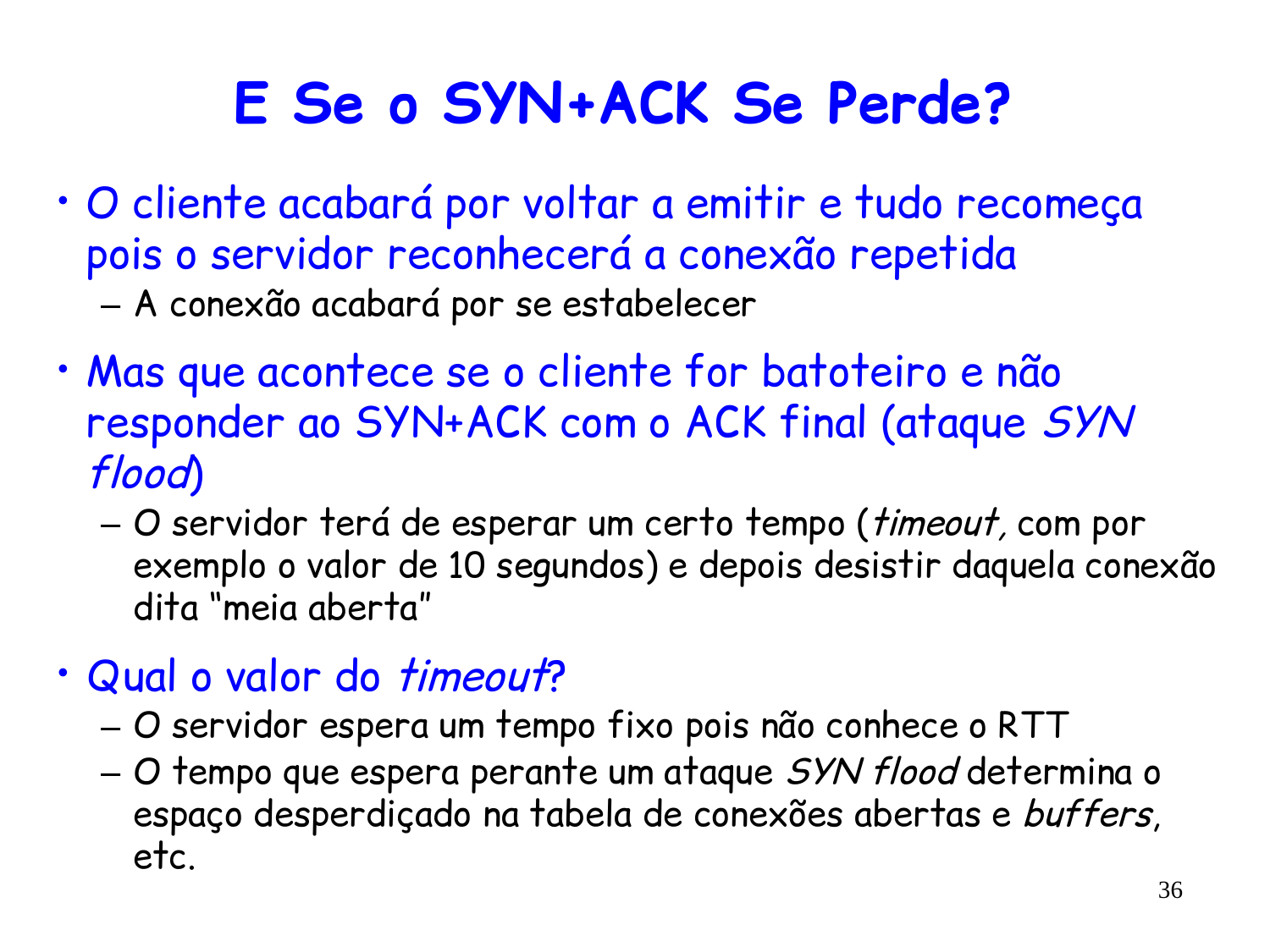

# E Se o SYN+ACK Se Perde?
O cliente acabará por voltar a emitir e tudo recomeça pois o servidor reconhecerá a conexão repetida
A conexão acabará por se estabelecer
Mas que acontece se o cliente for batoteiro e não responder ao SYN+ACK com o ACK final (ataque SYN flood)
O servidor terá de esperar um certo tempo (timeout, com por exemplo o valor de 10 segundos) e depois desistir daquela conexão dita “meia aberta”
Qual o valor do timeout?
O servidor espera um tempo fixo pois não conhece o RTT
O tempo que espera perante um ataque SYN flood determina o espaço desperdiçado na tabela de conexões abertas e buffers, etc.
36